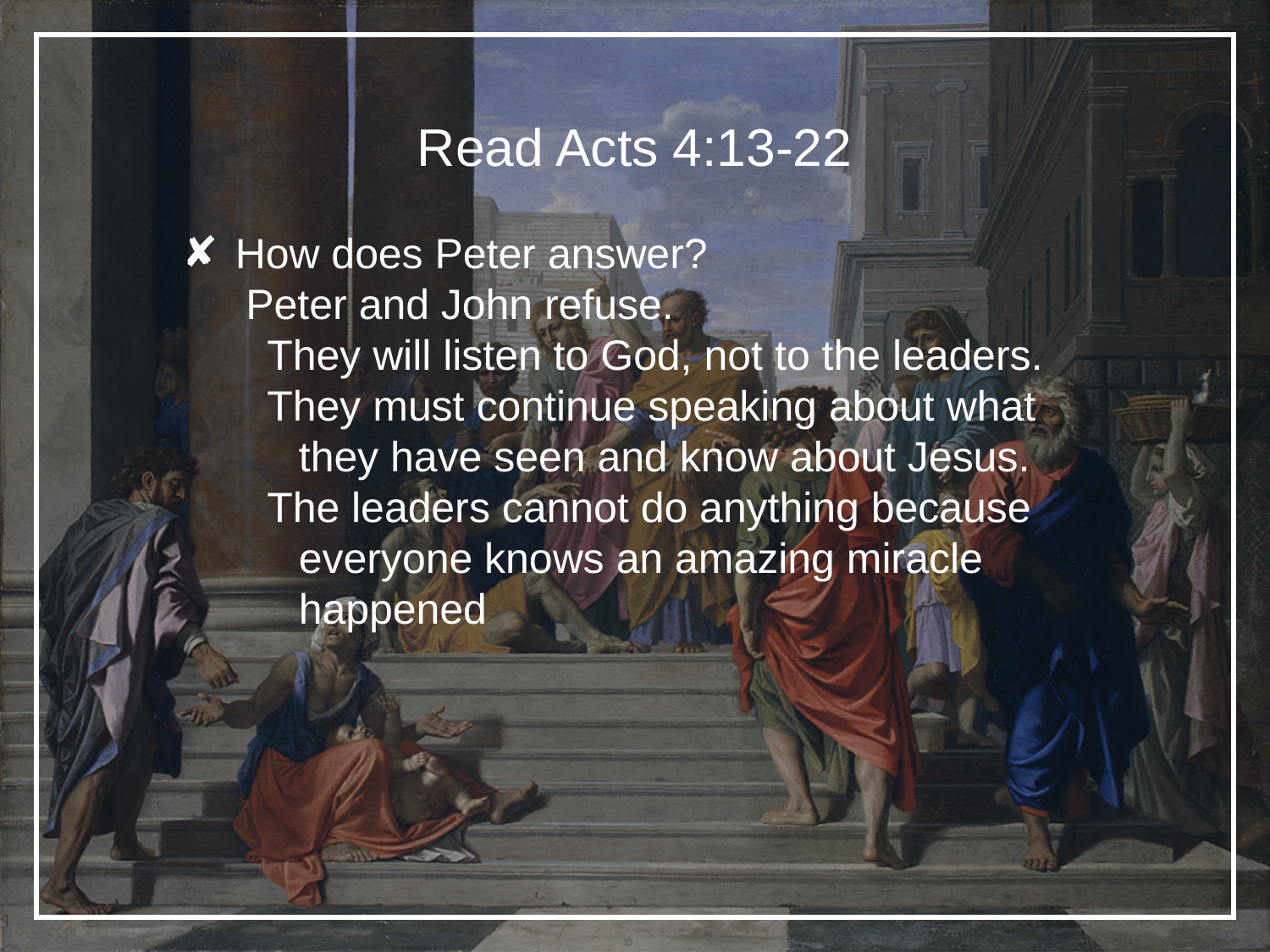

# Read Acts 4:13-22
How does Peter answer?
Peter and John refuse.
They will listen to God, not to the leaders.
They must continue speaking about what they have seen and know about Jesus.
The leaders cannot do anything because everyone knows an amazing miracle happened